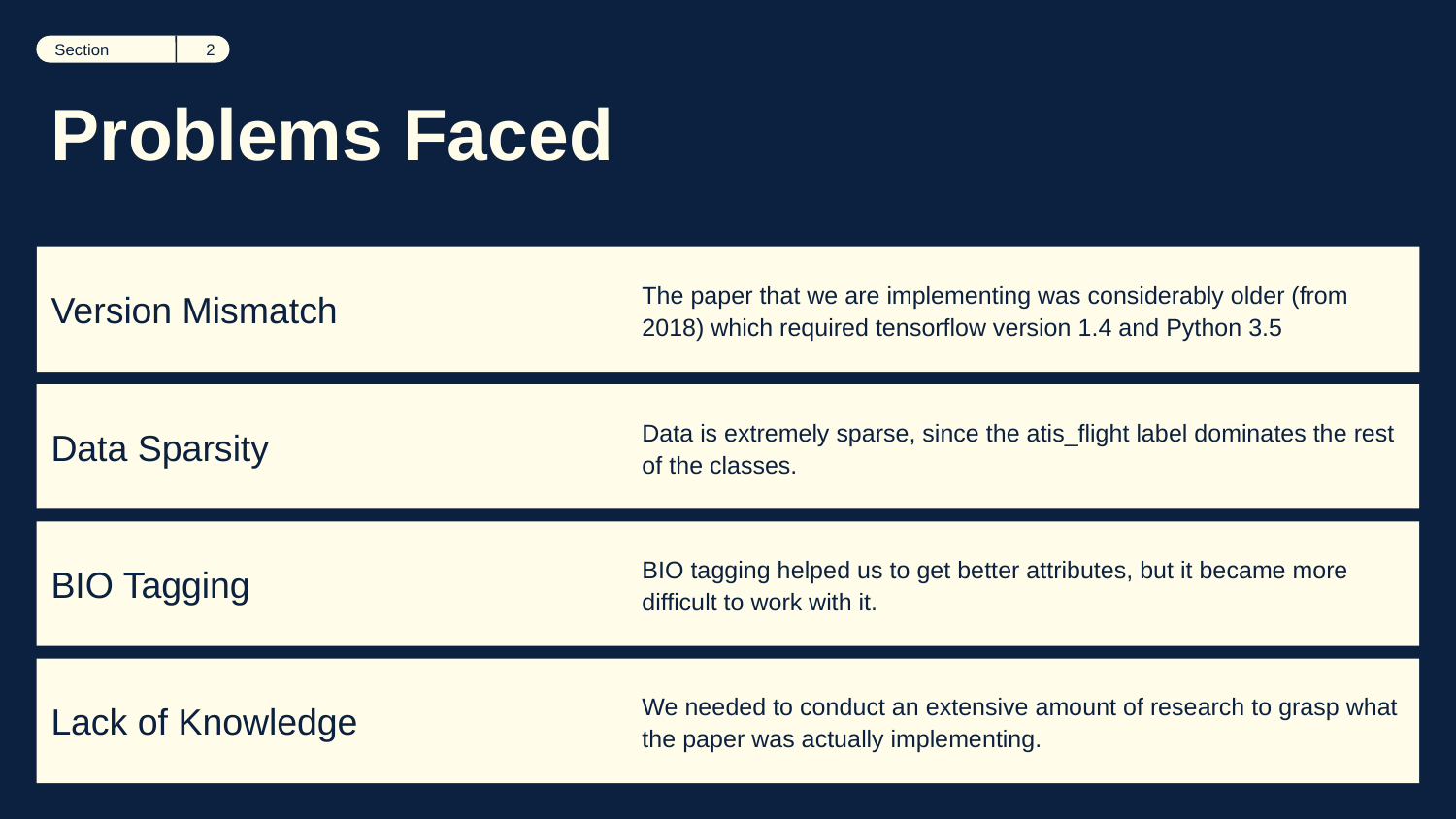

2
Section
12
Section
# Problems Faced
Version Mismatch
The paper that we are implementing was considerably older (from 2018) which required tensorflow version 1.4 and Python 3.5
Data Sparsity
Data is extremely sparse, since the atis_flight label dominates the rest of the classes.
BIO Tagging
BIO tagging helped us to get better attributes, but it became more difficult to work with it.
Lack of Knowledge
We needed to conduct an extensive amount of research to grasp what the paper was actually implementing.